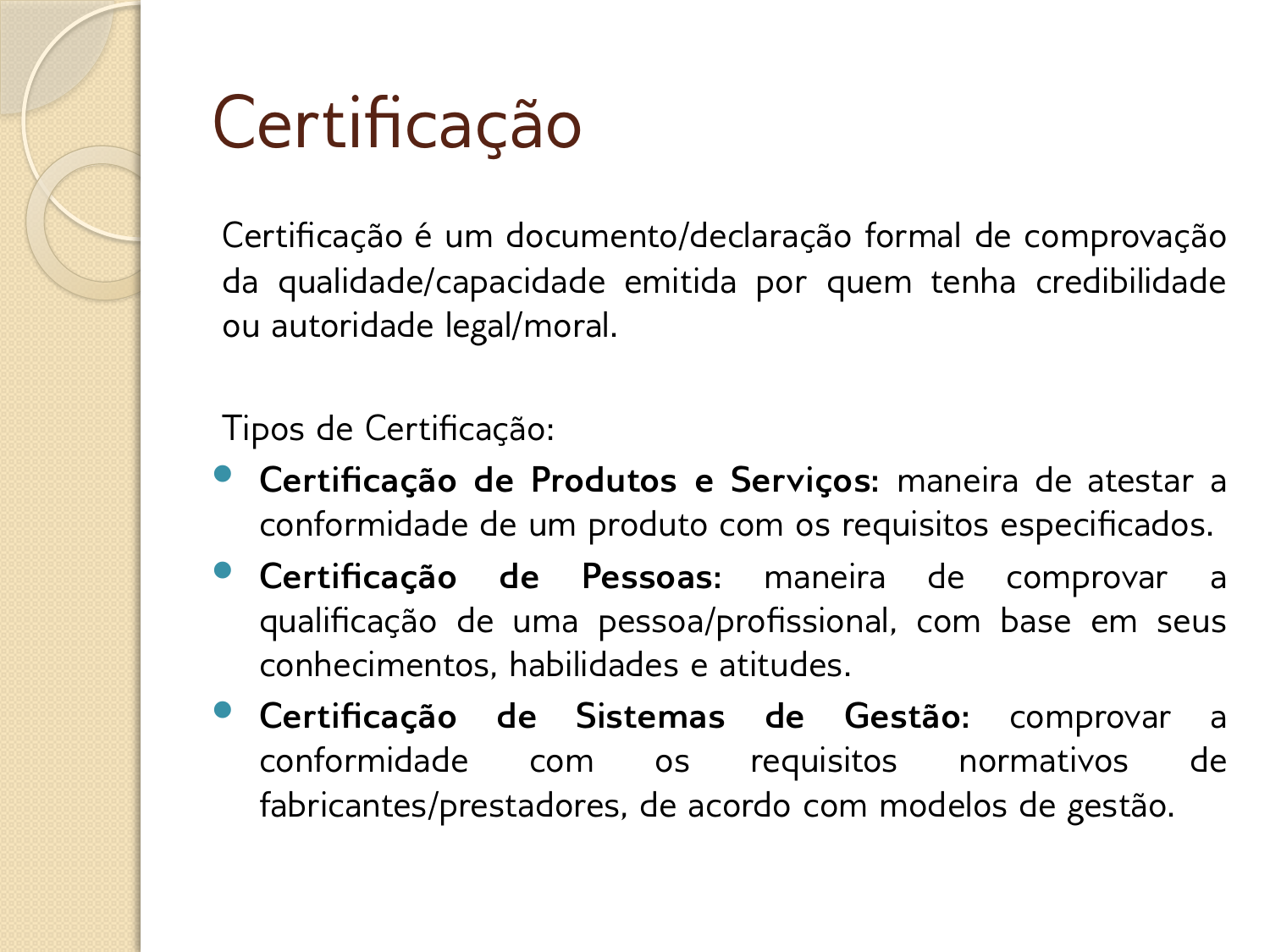

# Certificação
	Certificação é um documento/declaração formal de comprovação da qualidade/capacidade emitida por quem tenha credibilidade ou autoridade legal/moral.

Tipos de Certificação:
Certificação de Produtos e Serviços: maneira de atestar a conformidade de um produto com os requisitos especificados.
Certificação de Pessoas: maneira de comprovar a qualificação de uma pessoa/profissional, com base em seus conhecimentos, habilidades e atitudes.
Certificação de Sistemas de Gestão: comprovar a conformidade com os requisitos normativos de fabricantes/prestadores, de acordo com modelos de gestão.